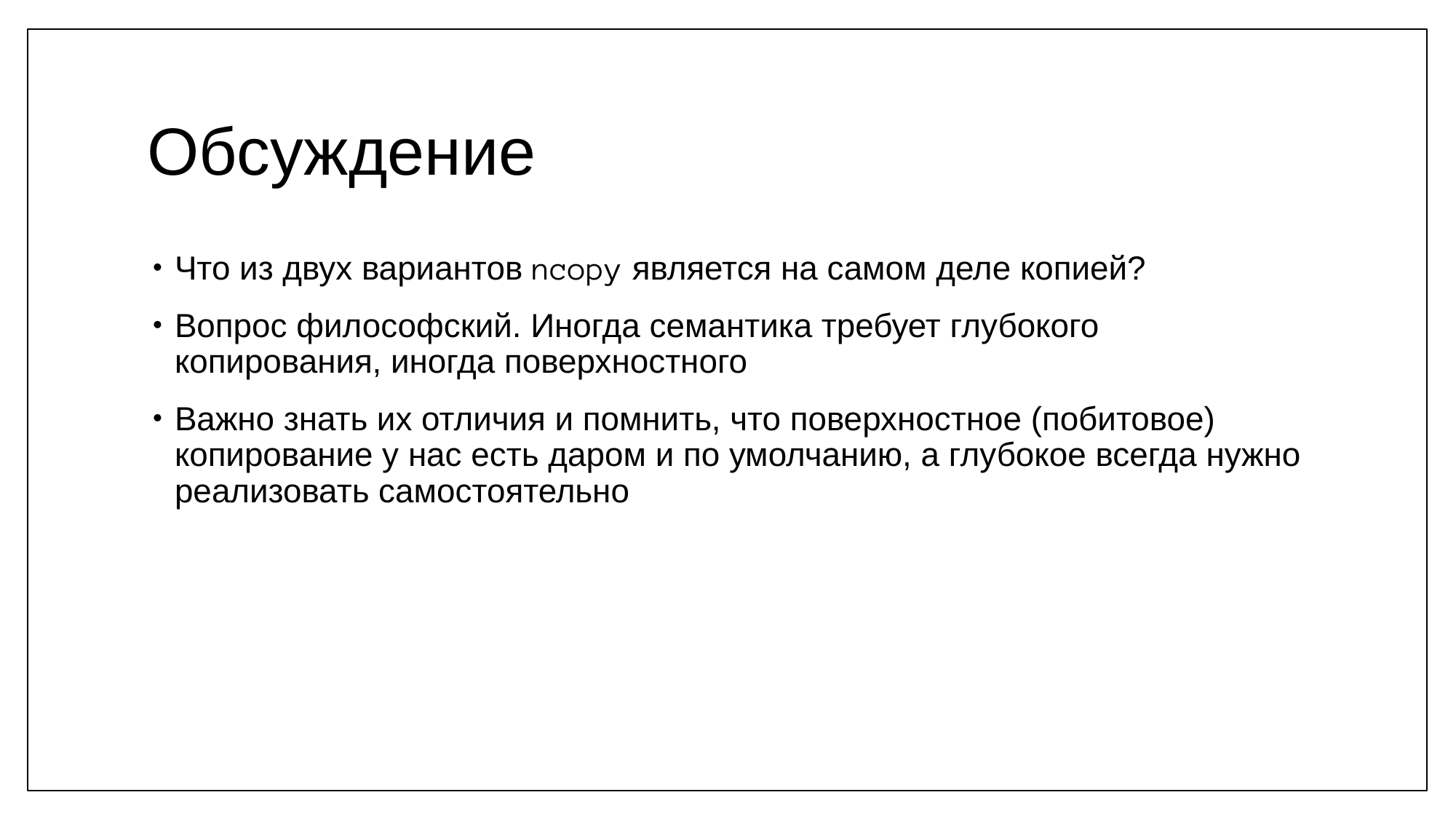

# Обсуждение
Что из двух вариантов ncopy является на самом деле копией?
Вопрос философский. Иногда семантика требует глубокого копирования, иногда поверхностного
Важно знать их отличия и помнить, что поверхностное (побитовое) копирование у нас есть даром и по умолчанию, а глубокое всегда нужно реализовать самостоятельно